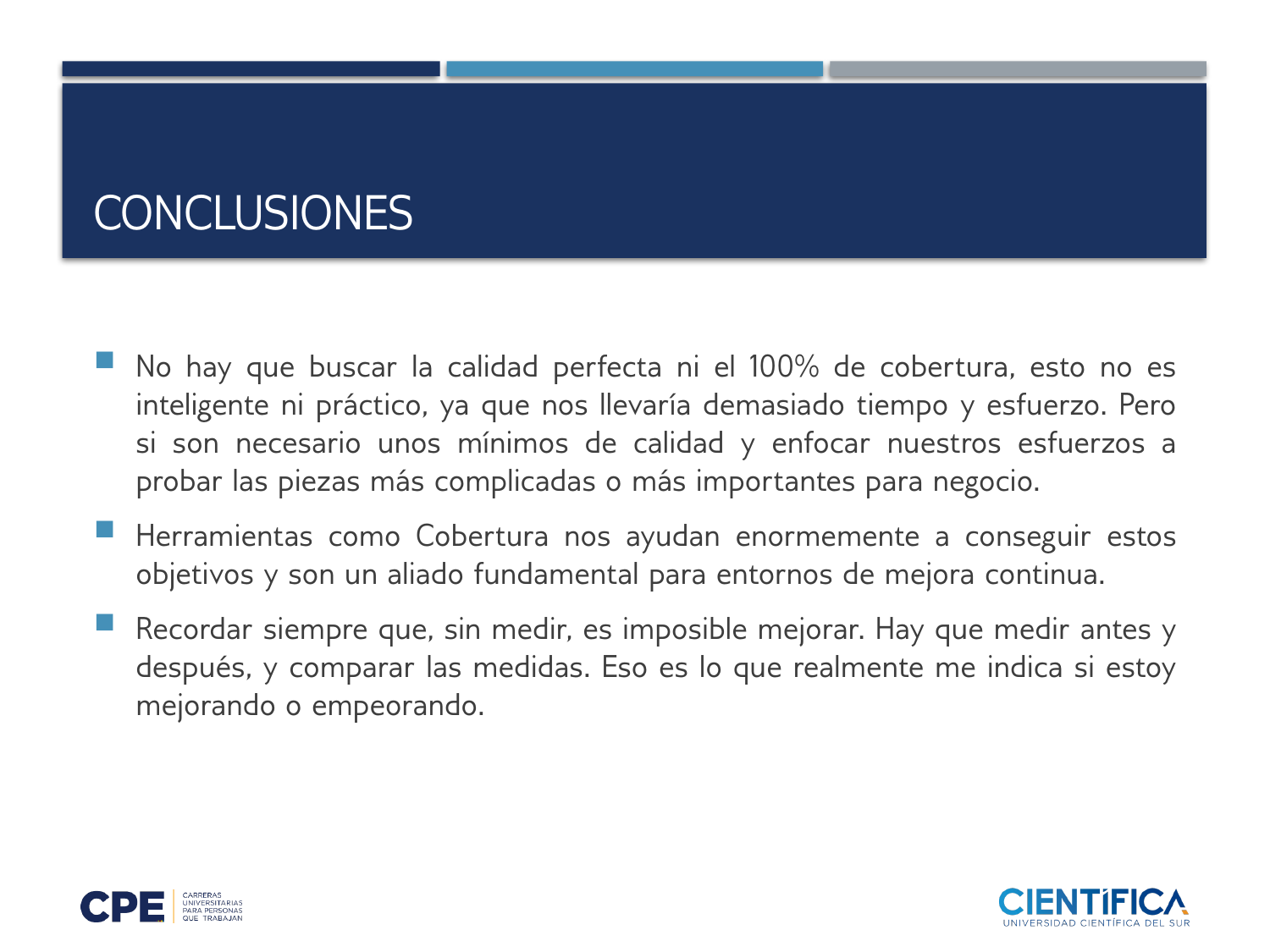

# CONCLUSIONES
No hay que buscar la calidad perfecta ni el 100% de cobertura, esto no es inteligente ni práctico, ya que nos llevaría demasiado tiempo y esfuerzo. Pero si son necesario unos mínimos de calidad y enfocar nuestros esfuerzos a probar las piezas más complicadas o más importantes para negocio.
Herramientas como Cobertura nos ayudan enormemente a conseguir estos objetivos y son un aliado fundamental para entornos de mejora continua.
Recordar siempre que, sin medir, es imposible mejorar. Hay que medir antes y después, y comparar las medidas. Eso es lo que realmente me indica si estoy mejorando o empeorando.